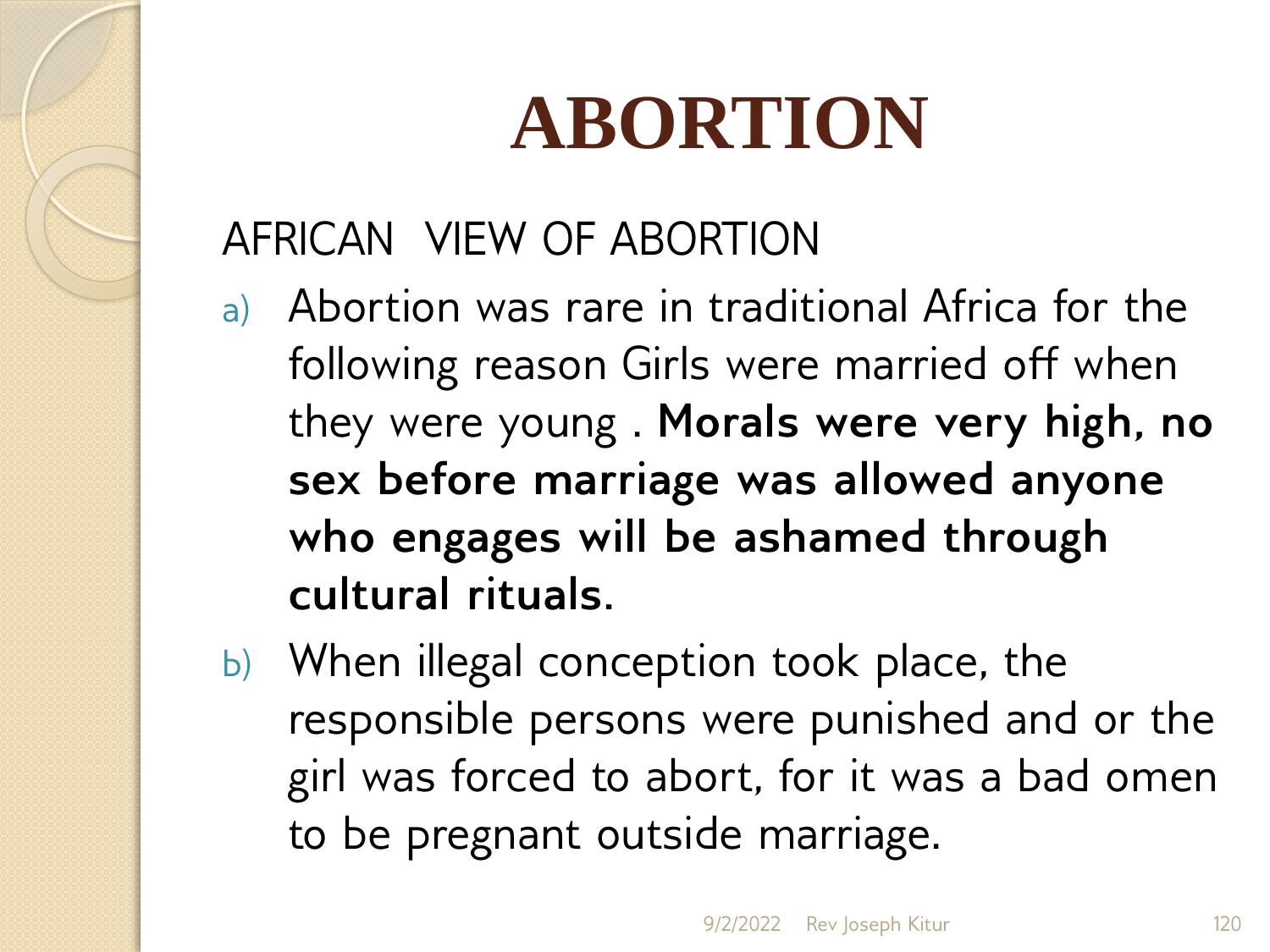

# ABORTION
AFRICAN  VIEW OF ABORTION
Abortion was rare in traditional Africa for the following reason Girls were married off when they were young . Morals were very high, no sex before marriage was allowed anyone who engages will be ashamed through cultural rituals.
When illegal conception took place, the responsible persons were punished and or the girl was forced to abort, for it was a bad omen to be pregnant outside marriage.

9/2/2022
Rev Joseph Kitur
120